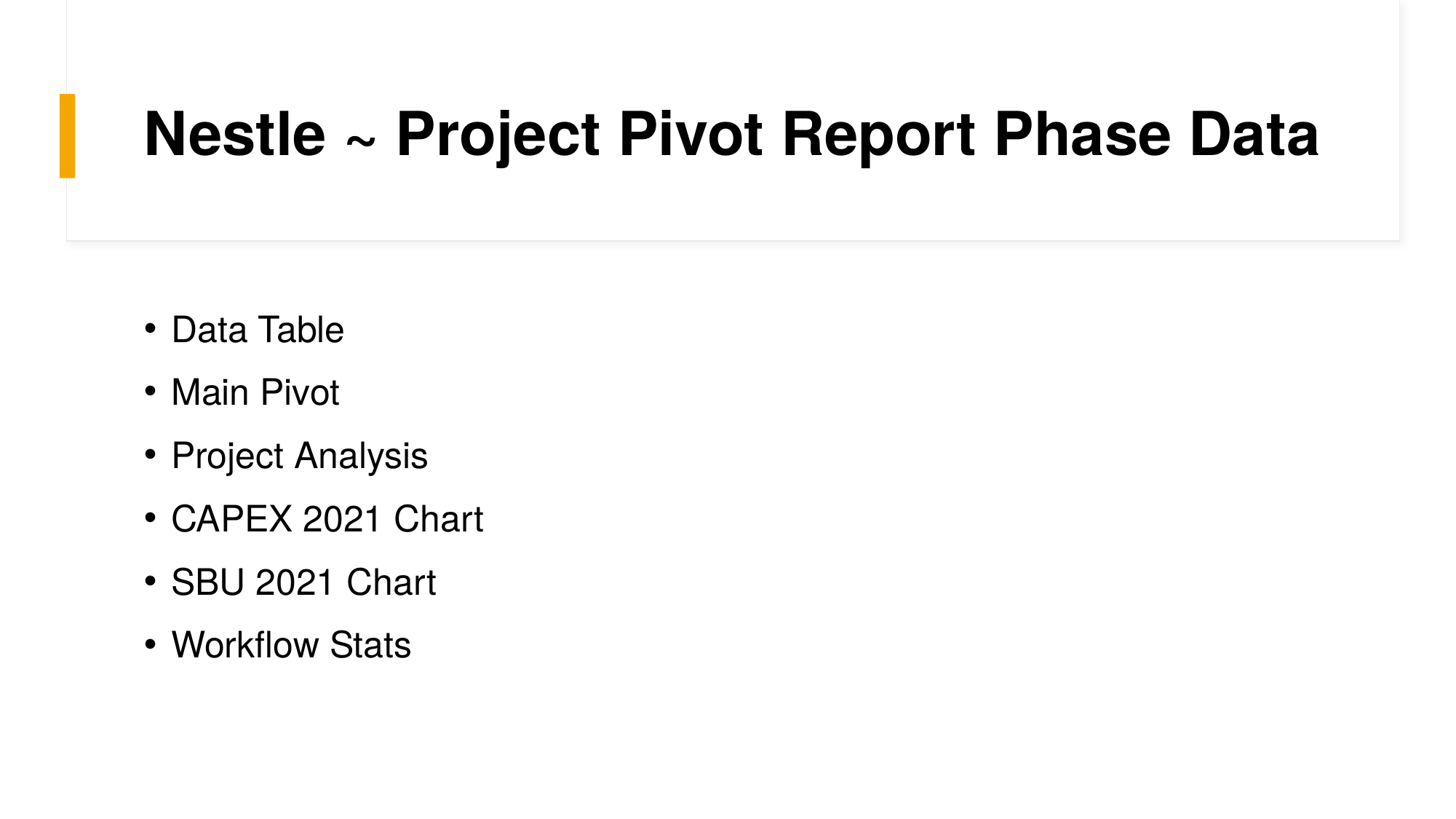

# Nestle ~ Project Pivot Report Phase Data
Data Table
Main Pivot
Project Analysis
CAPEX 2021 Chart
SBU 2021 Chart
Workflow Stats